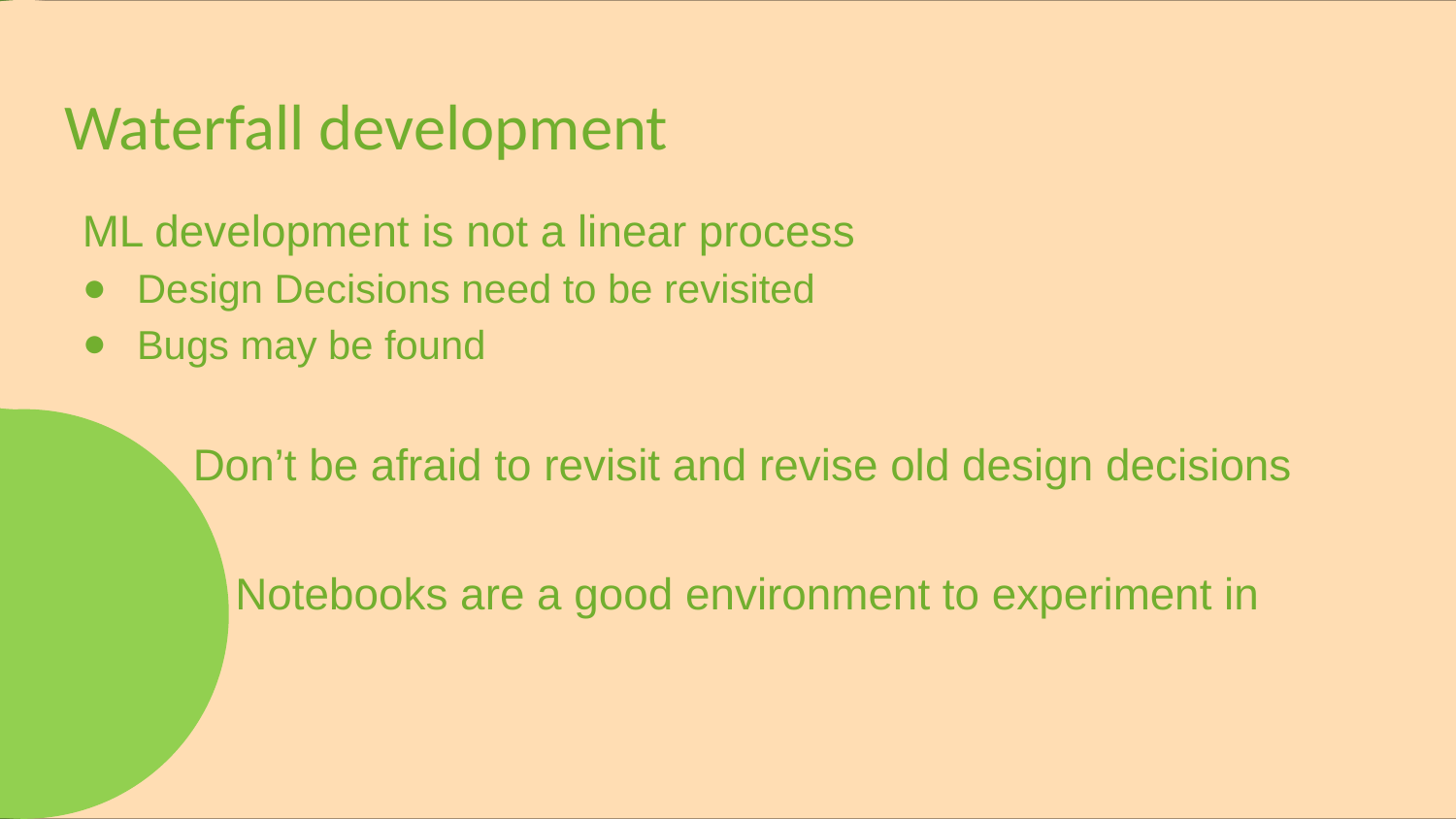

# Waterfall development
ML development is not a linear process
Design Decisions need to be revisited
Bugs may be found

Don’t be afraid to revisit and revise old design decisions

Notebooks are a good environment to experiment in